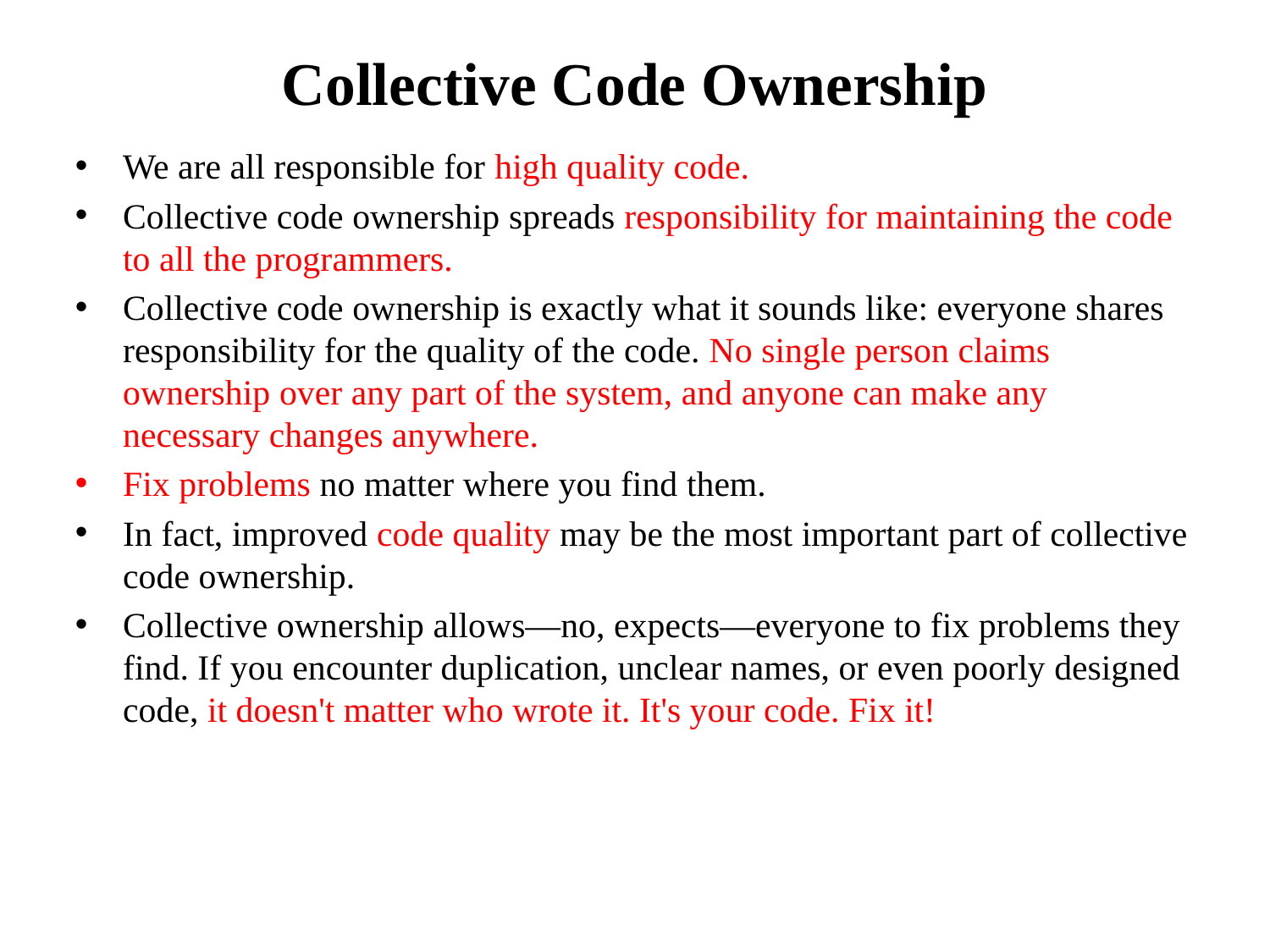

# Collective Code Ownership
We are all responsible for high quality code.
Collective code ownership spreads responsibility for maintaining the code to all the programmers.
Collective code ownership is exactly what it sounds like: everyone shares responsibility for the quality of the code. No single person claims ownership over any part of the system, and anyone can make any necessary changes anywhere.
Fix problems no matter where you find them.
In fact, improved code quality may be the most important part of collective code ownership.
Collective ownership allows—no, expects—everyone to fix problems they find. If you encounter duplication, unclear names, or even poorly designed code, it doesn't matter who wrote it. It's your code. Fix it!